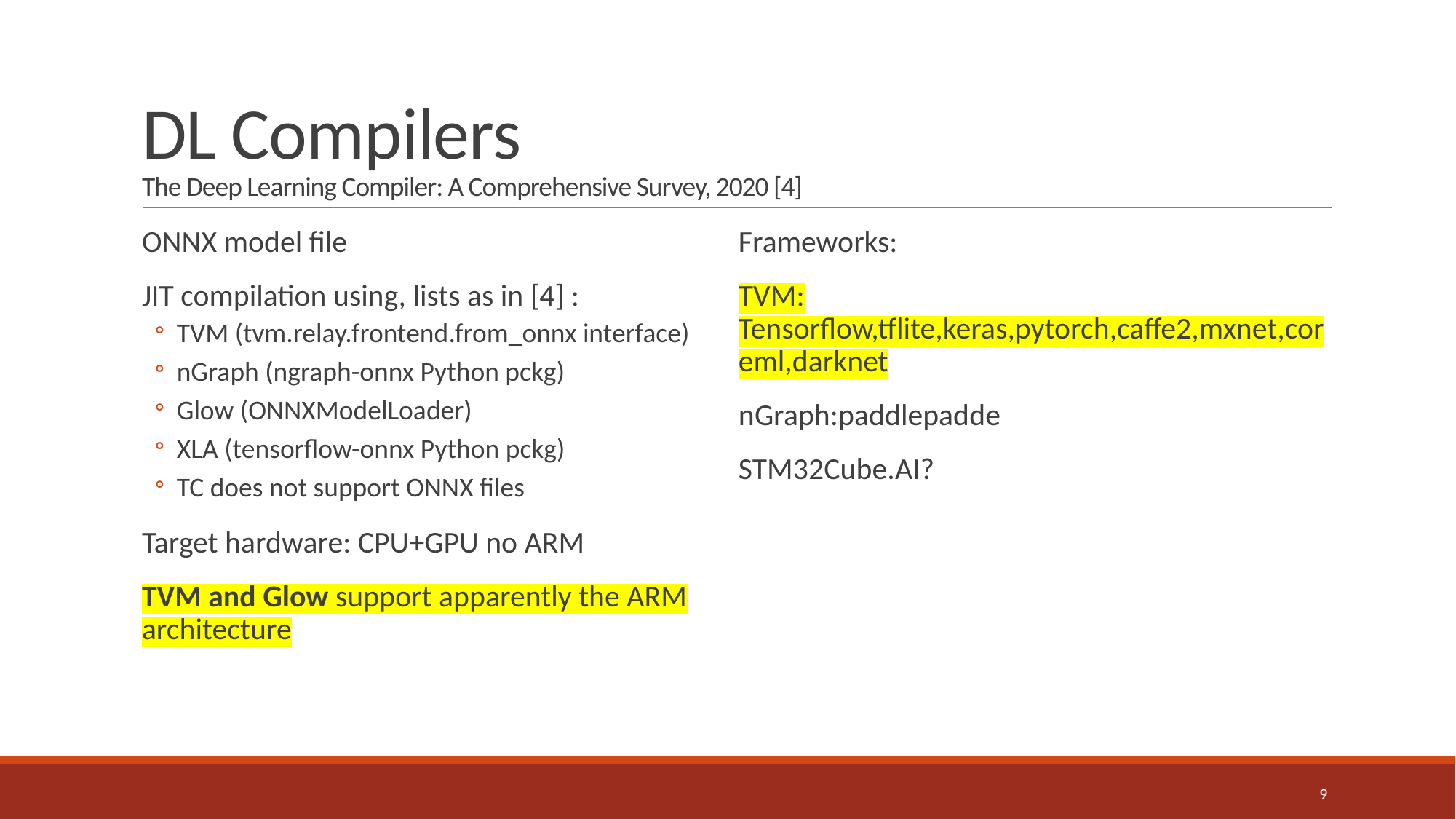

# DL Compilers The Deep Learning Compiler: A Comprehensive Survey, 2020 [4]
ONNX model file
JIT compilation using, lists as in [4] :
TVM (tvm.relay.frontend.from_onnx interface)
nGraph (ngraph-onnx Python pckg)
Glow (ONNXModelLoader)
XLA (tensorflow-onnx Python pckg)
TC does not support ONNX files
Target hardware: CPU+GPU no ARM
TVM and Glow support apparently the ARM architecture

Frameworks:
TVM: Tensorflow,tflite,keras,pytorch,caffe2,mxnet,coreml,darknet
nGraph:paddlepadde
STM32Cube.AI?

9